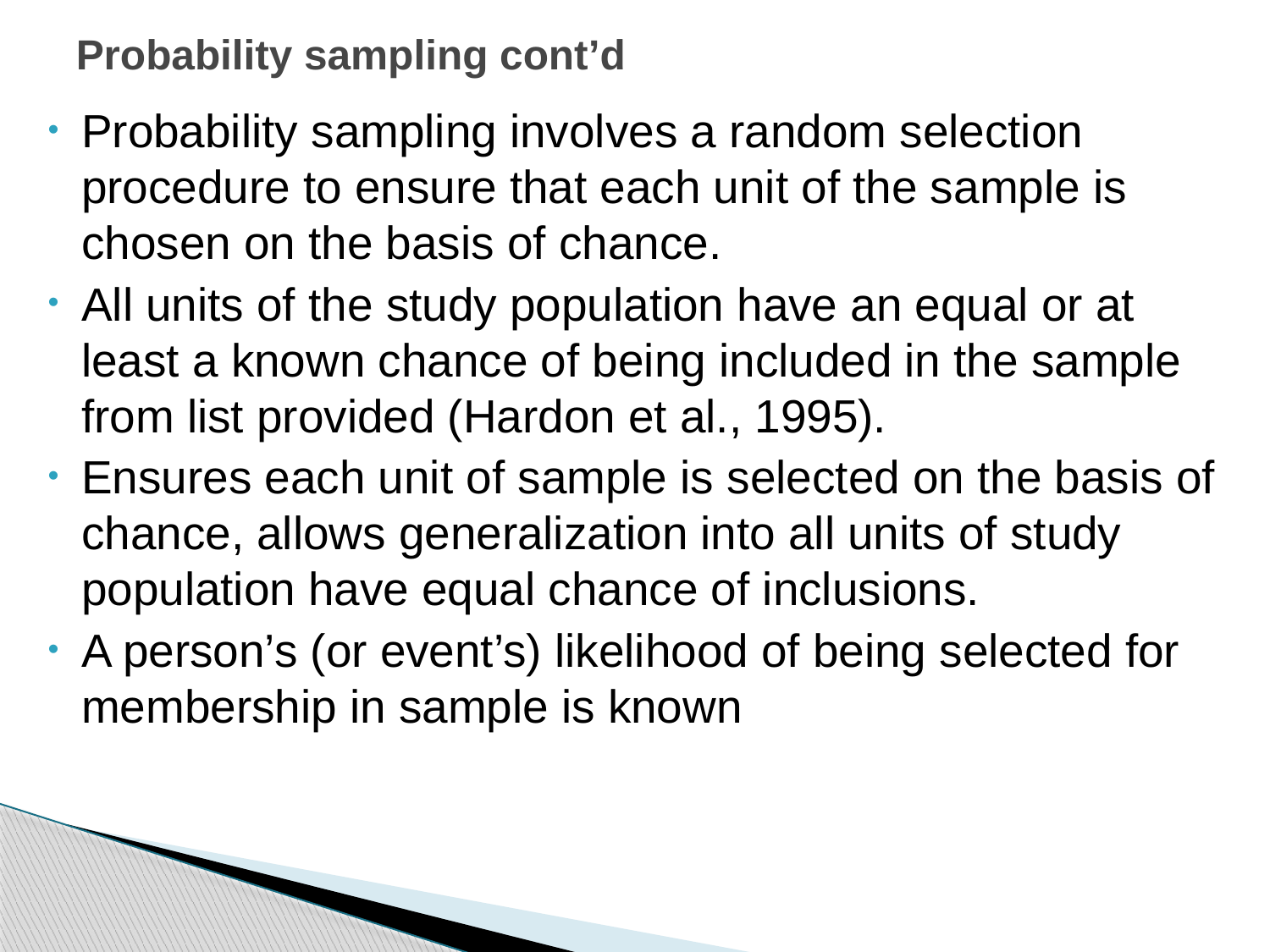

# Probability sampling cont’d
Probability sampling involves a random selection procedure to ensure that each unit of the sample is chosen on the basis of chance.
All units of the study population have an equal or at least a known chance of being included in the sample from list provided (Hardon et al., 1995).
Ensures each unit of sample is selected on the basis of chance, allows generalization into all units of study population have equal chance of inclusions.
A person’s (or event’s) likelihood of being selected for membership in sample is known